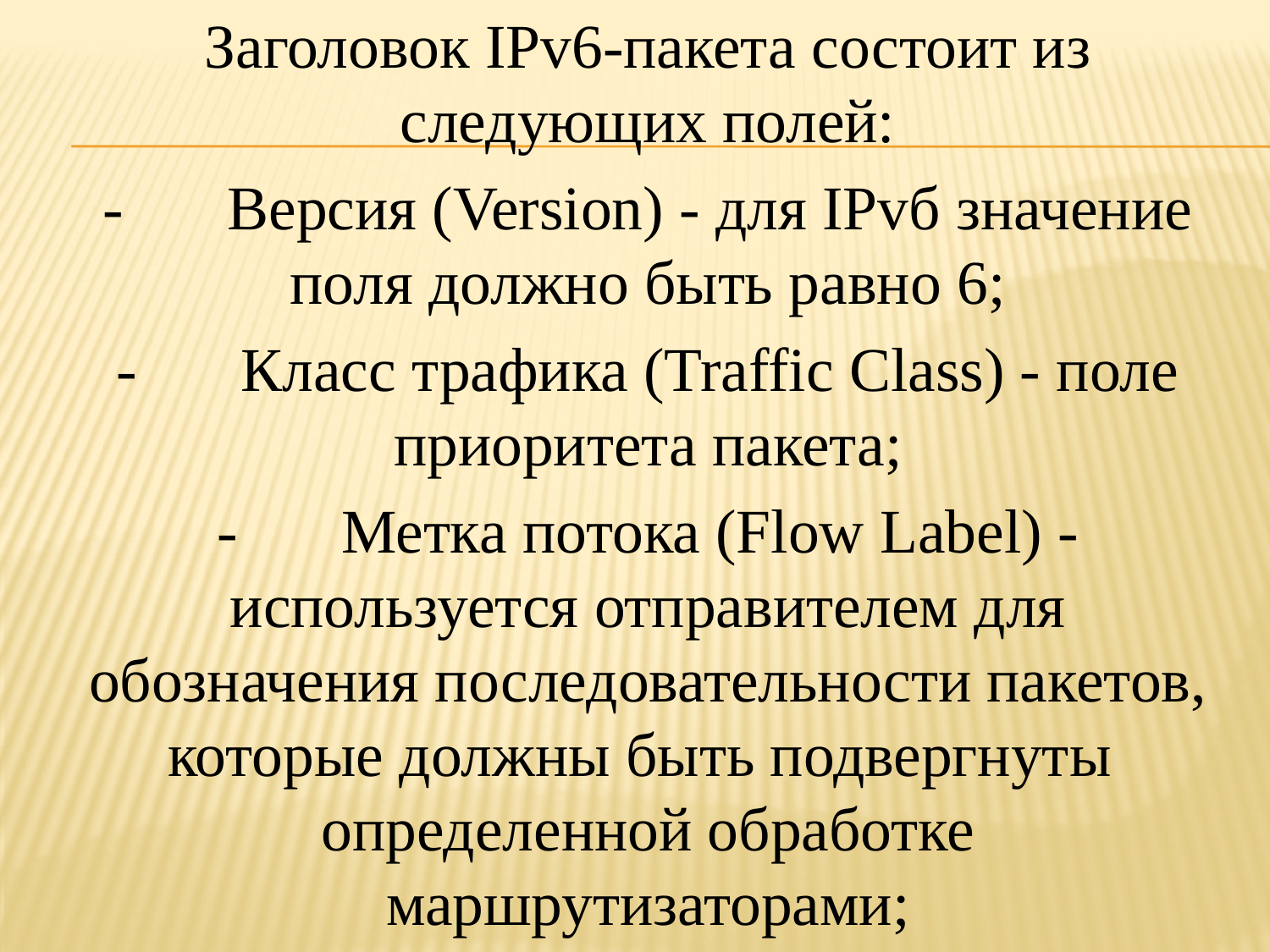

Заголовок IРv6-пакета состоит из следующих полей:
-	Версия (Version) - для IPvб значение поля должно быть равно 6;
-	Класс трафика (Traffic Class) - поле приоритета пакета;
-	Метка потока (Flow Label) - используется отправителем для обозначения последовательности пакетов, которые должны быть подвергнуты  определенной обработке маршрутизаторами;